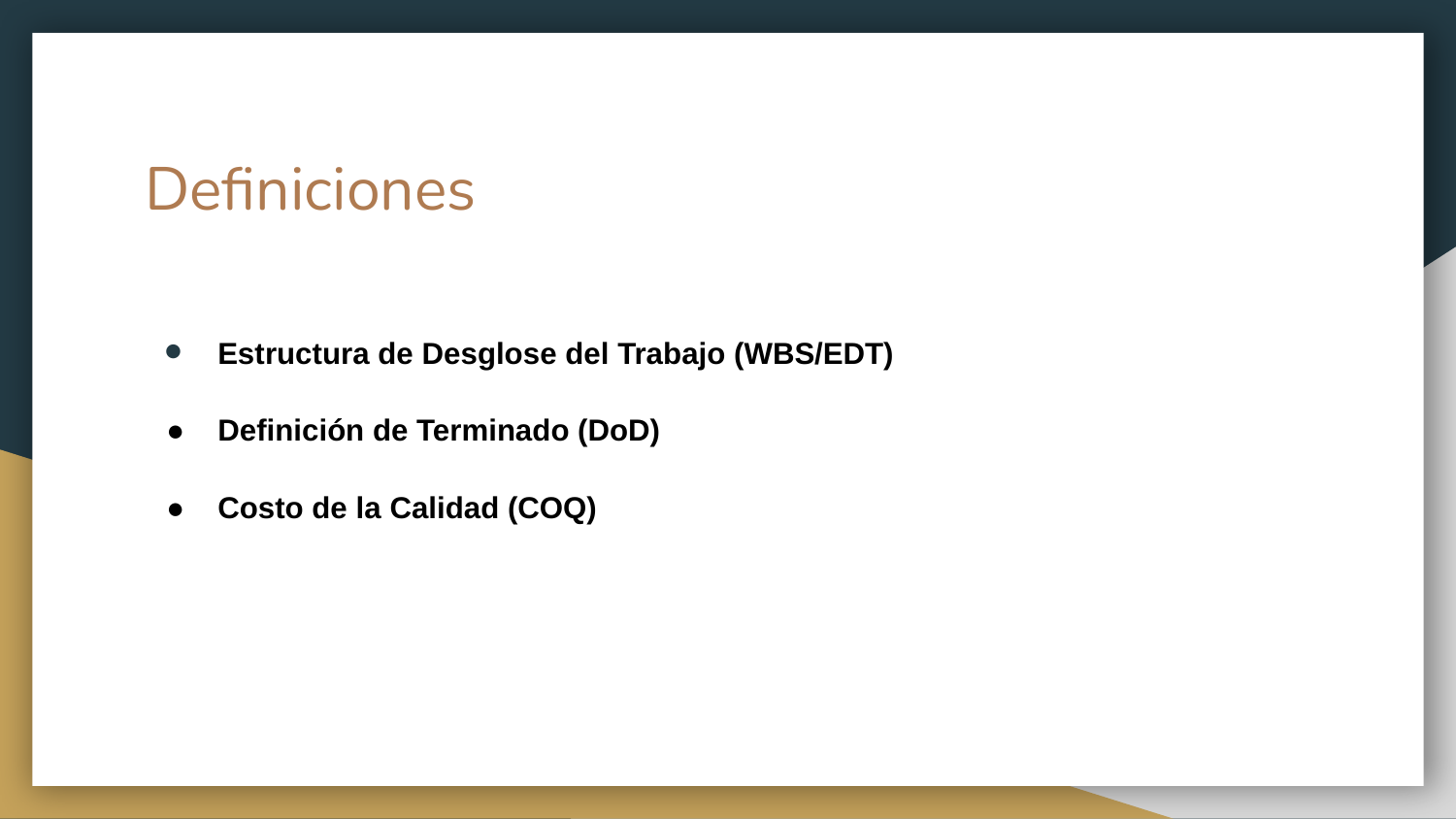

# Definiciones
Estructura de Desglose del Trabajo (WBS/EDT)

Definición de Terminado (DoD)

Costo de la Calidad (COQ)